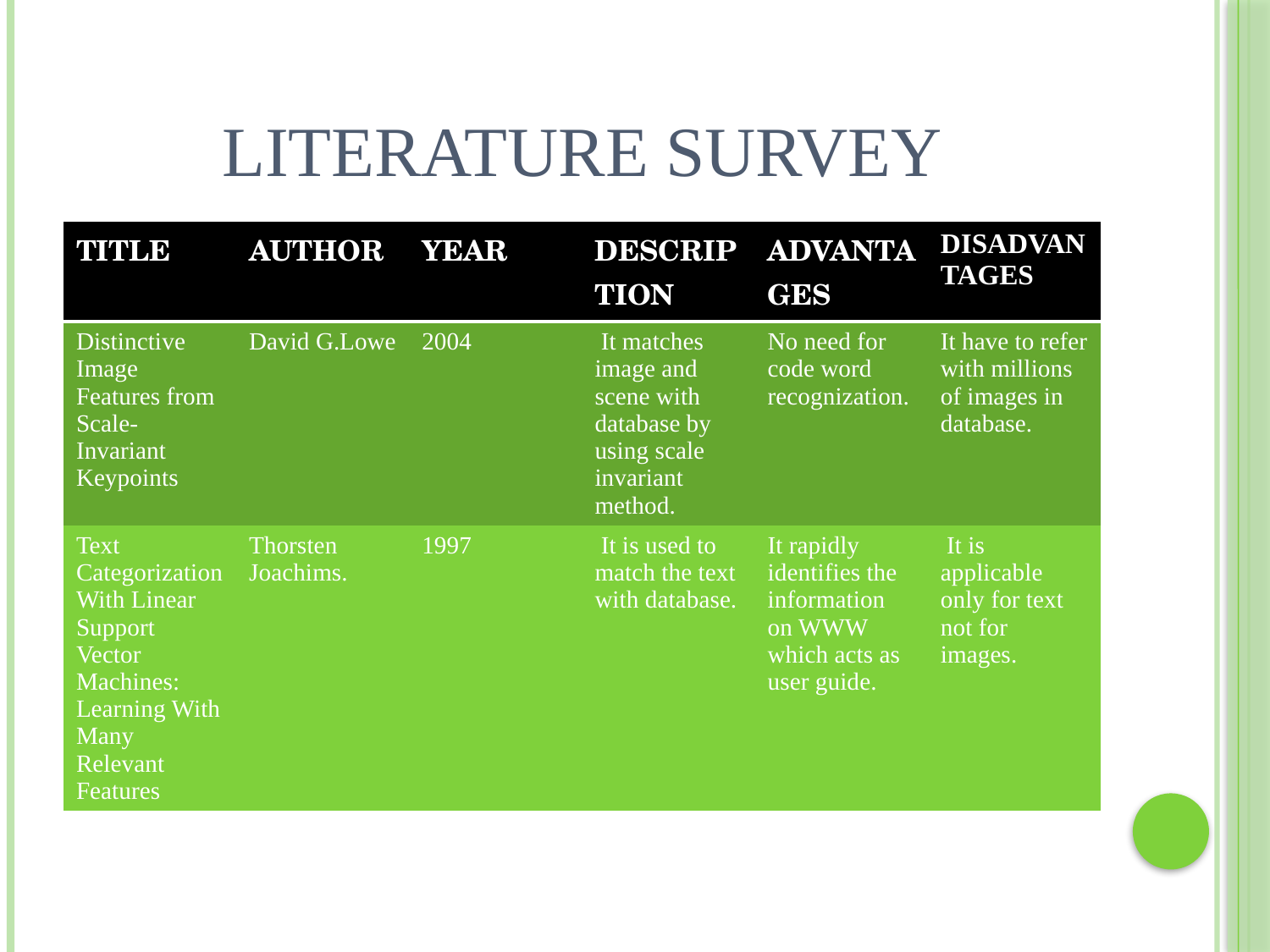

# LITERATURE SURVEY
| TITLE | AUTHOR | YEAR | DESCRIPTION | ADVANTAGES | DISADVANTAGES |
| --- | --- | --- | --- | --- | --- |
| Distinctive Image Features from Scale-Invariant Keypoints | David G.Lowe | 2004 | It matches image and scene with database by using scale invariant method. | No need for code word recognization. | It have to refer with millions of images in database. |
| Text Categorization With Linear Support Vector Machines: Learning With Many Relevant Features | Thorsten Joachims. | 1997 | It is used to match the text with database. | It rapidly identifies the information on WWW which acts as user guide. | It is applicable only for text not for images. |